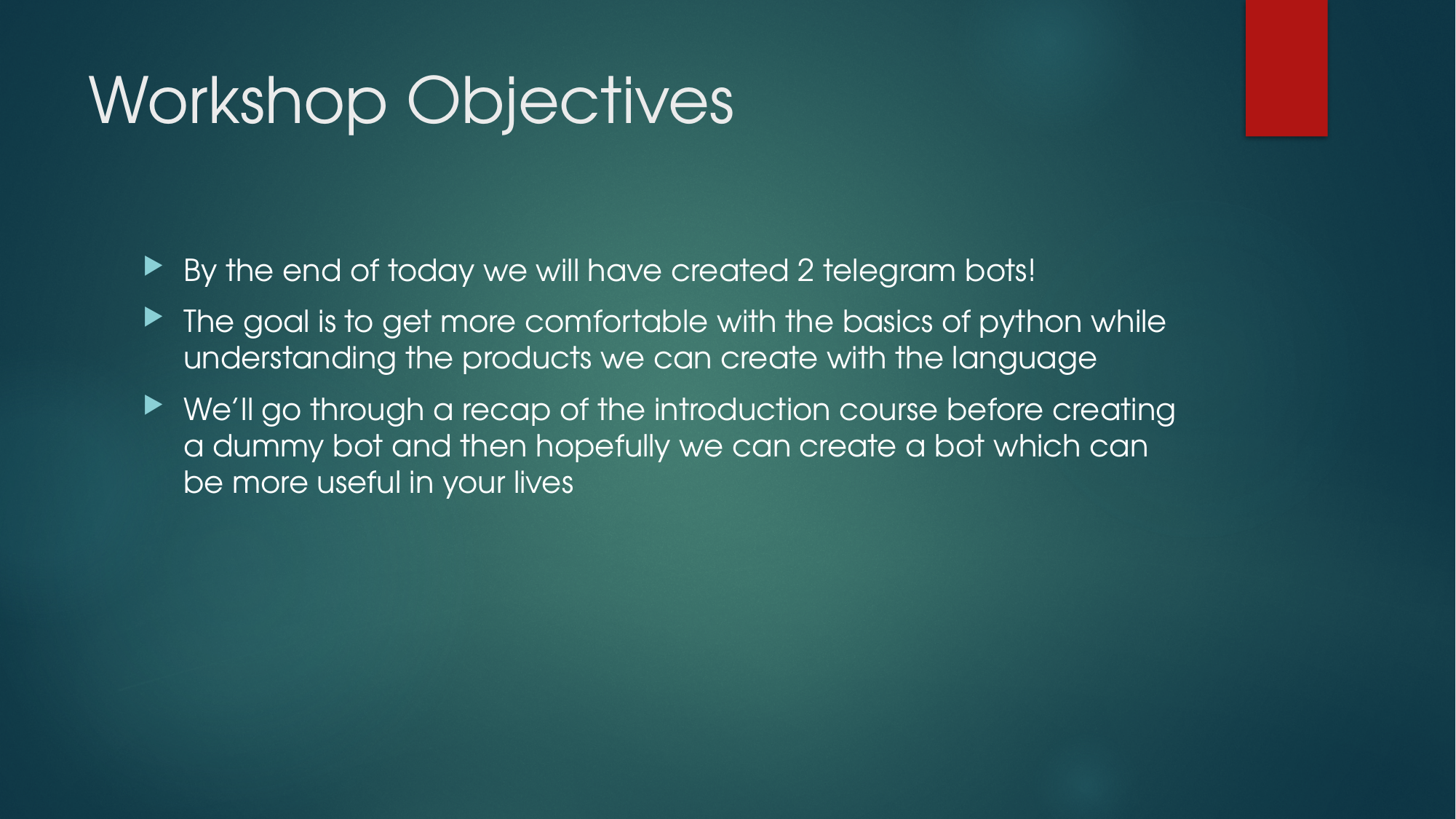

# Workshop Objectives
By the end of today we will have created 2 telegram bots!
The goal is to get more comfortable with the basics of python while understanding the products we can create with the language
We’ll go through a recap of the introduction course before creating a dummy bot and then hopefully we can create a bot which can be more useful in your lives